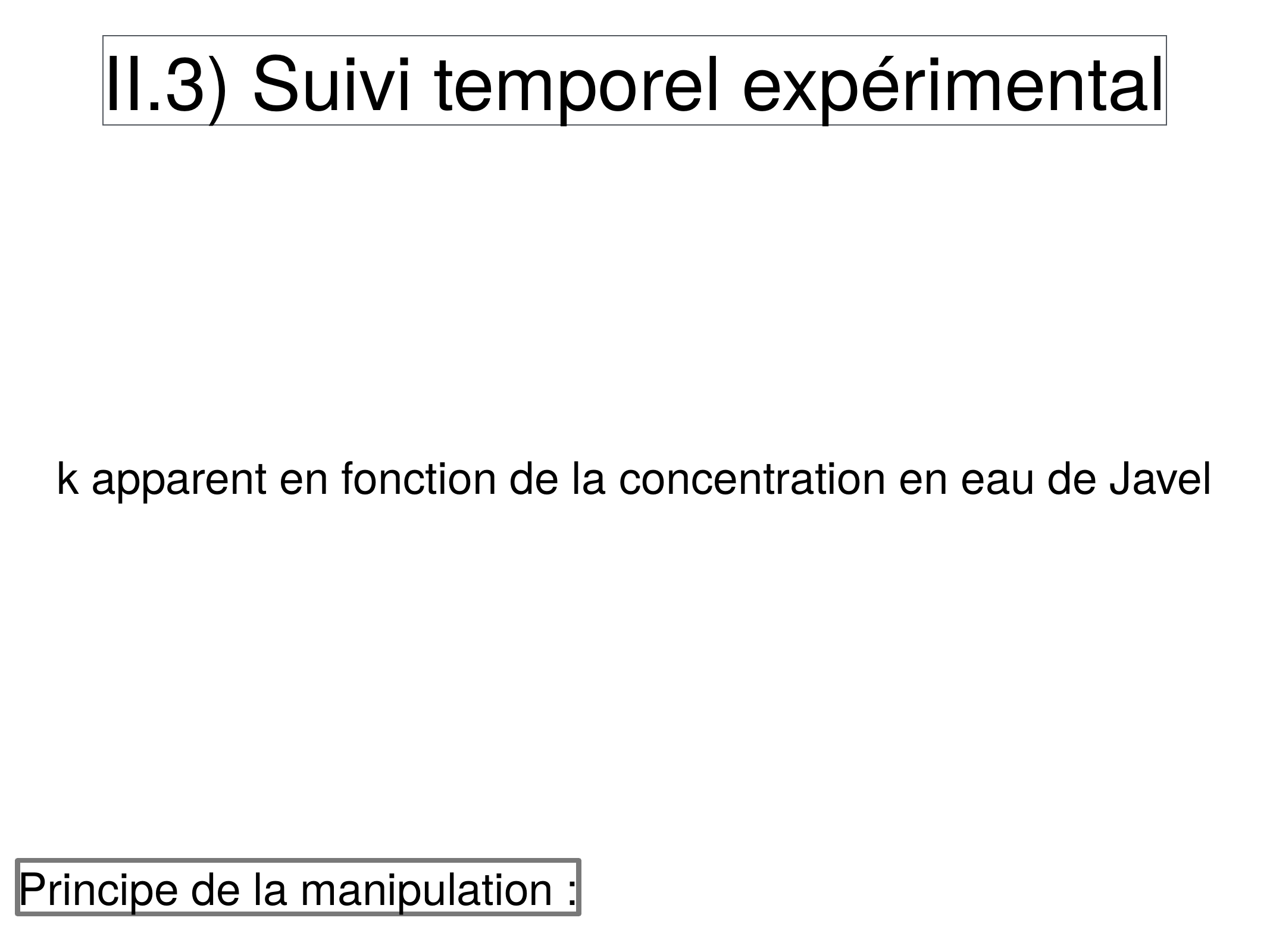

II.3) Suivi temporel expérimental
k apparent en fonction de la concentration en eau de Javel
Principe de la manipulation :
11